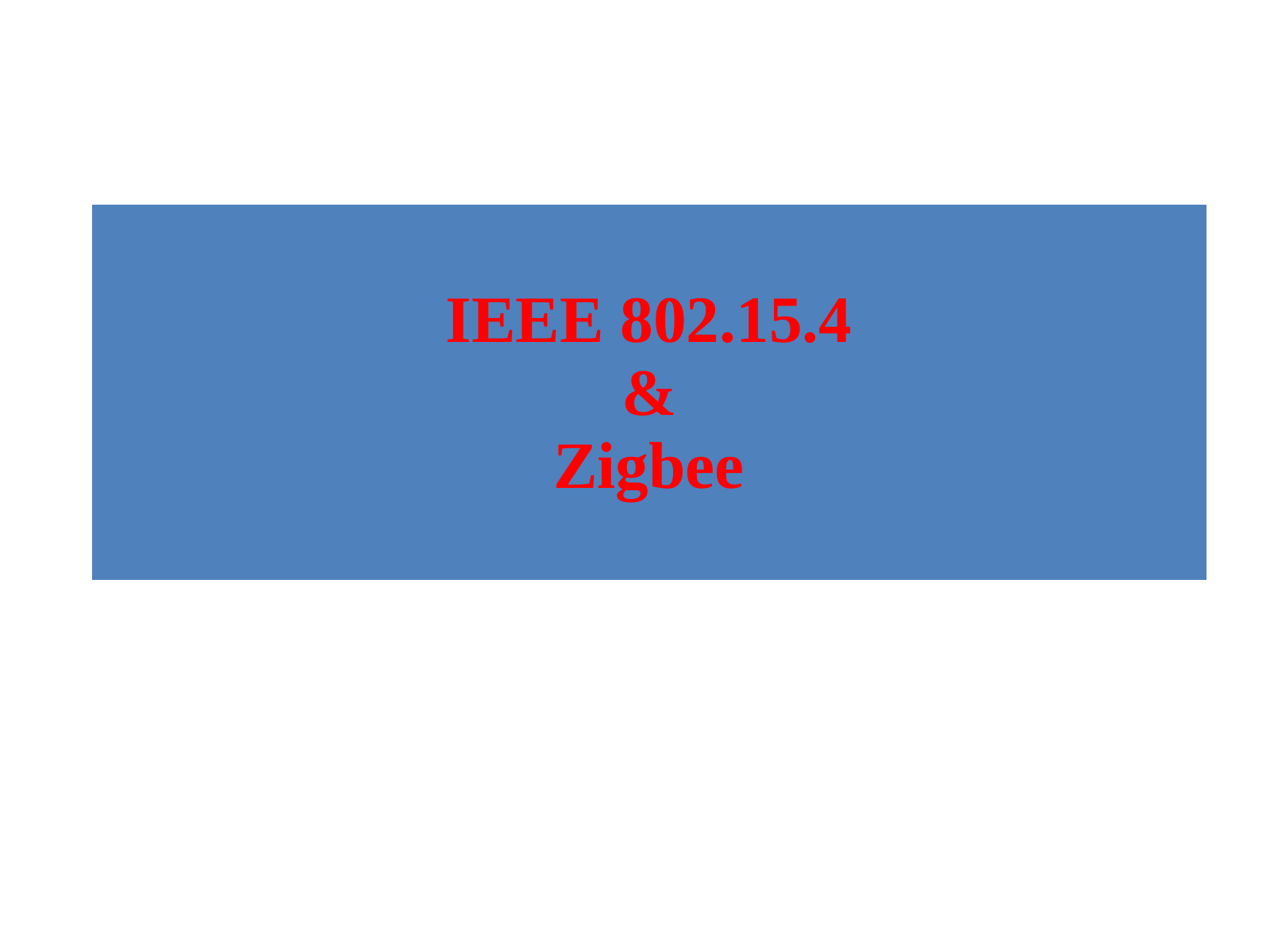

| IEEE 802.15.4 & Zigbee |
| --- |